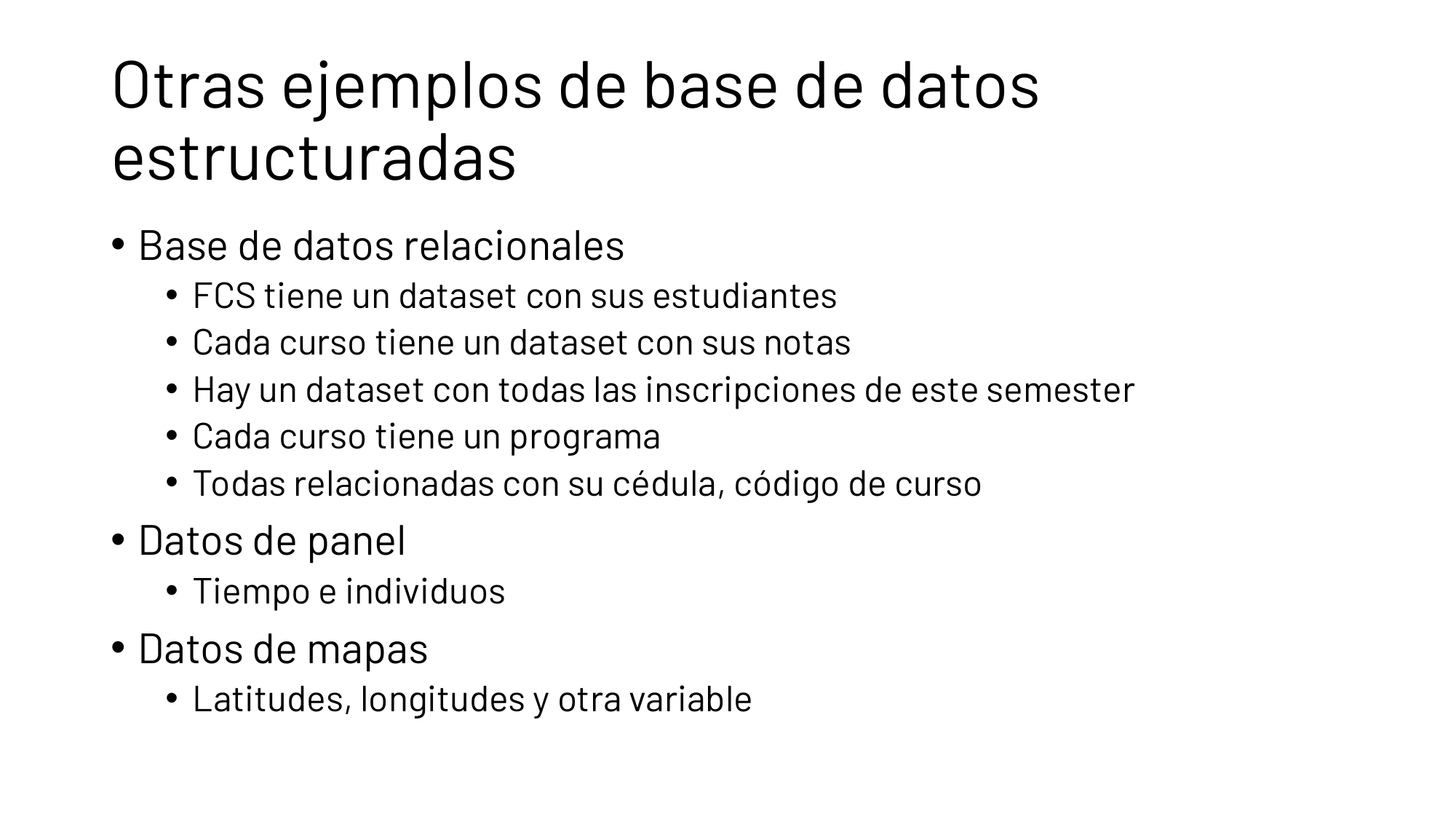

# Otras ejemplos de base de datos estructuradas
Base de datos relacionales
FCS tiene un dataset con sus estudiantes
Cada curso tiene un dataset con sus notas
Hay un dataset con todas las inscripciones de este semester
Cada curso tiene un programa
Todas relacionadas con su cédula, código de curso
Datos de panel
Tiempo e individuos
Datos de mapas
Latitudes, longitudes y otra variable